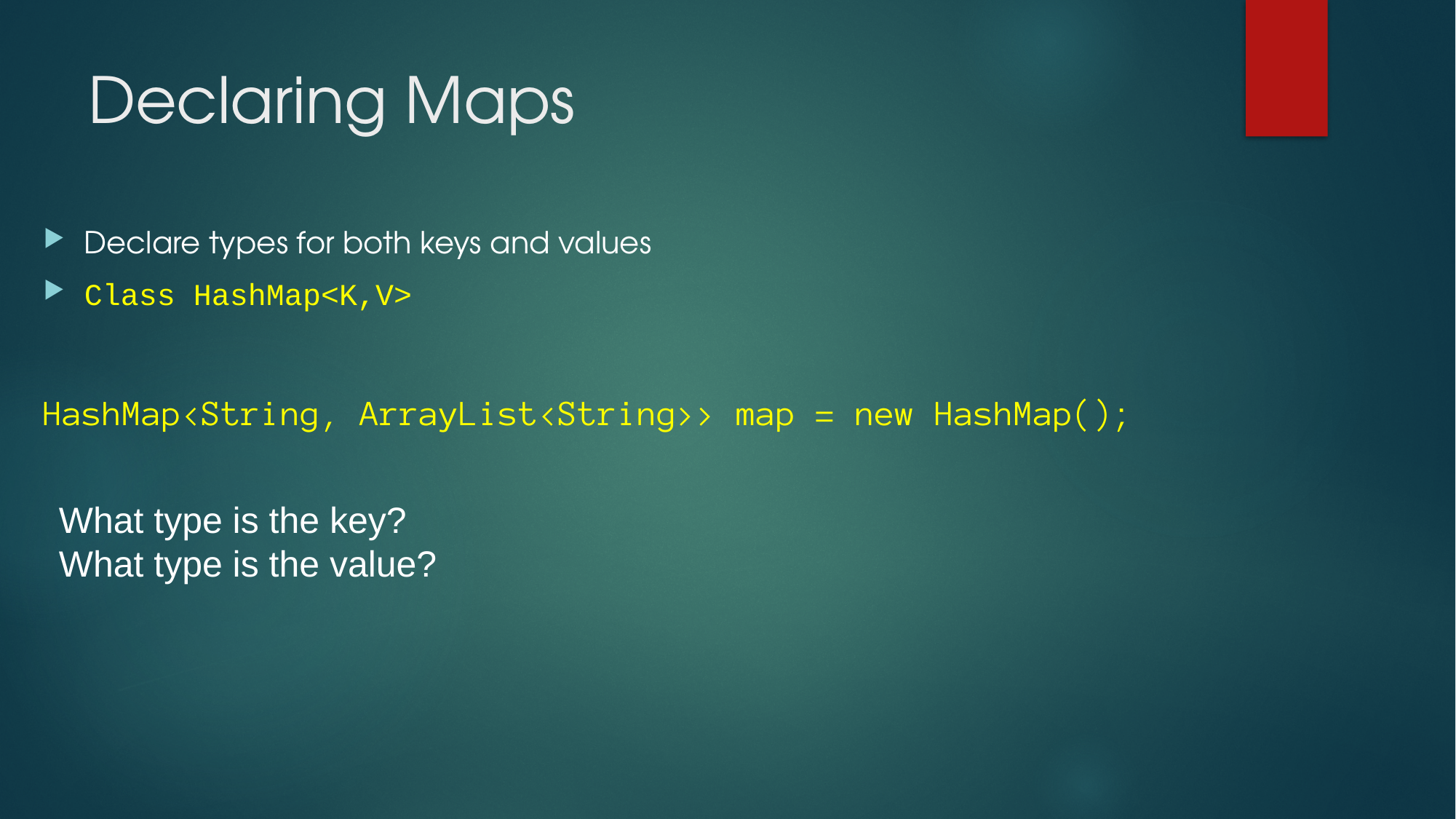

# Declaring Maps
Declare types for both keys and values
Class HashMap<K,V>

HashMap<String, ArrayList<String>> map = new HashMap();

What type is the key?
What type is the value?